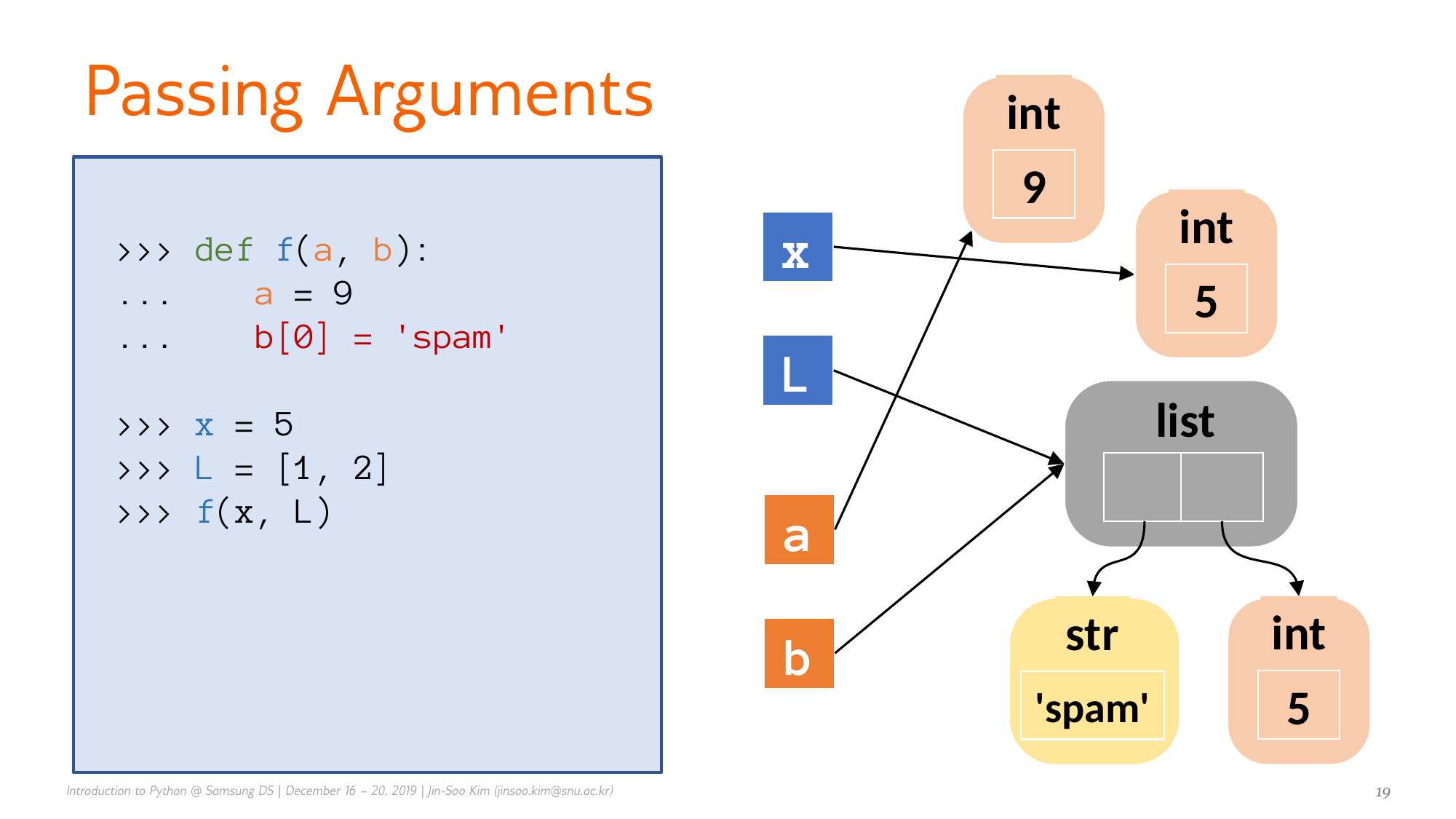

# Passing Arguments
int

9

>>> def f(a, b):
...    a = 9
...    b[0] = 'spam'

>>> x = 5
>>> L = [1, 2]
>>> f(x, L)

int

5
x
L

list

a
int

5
str

'spam'
b